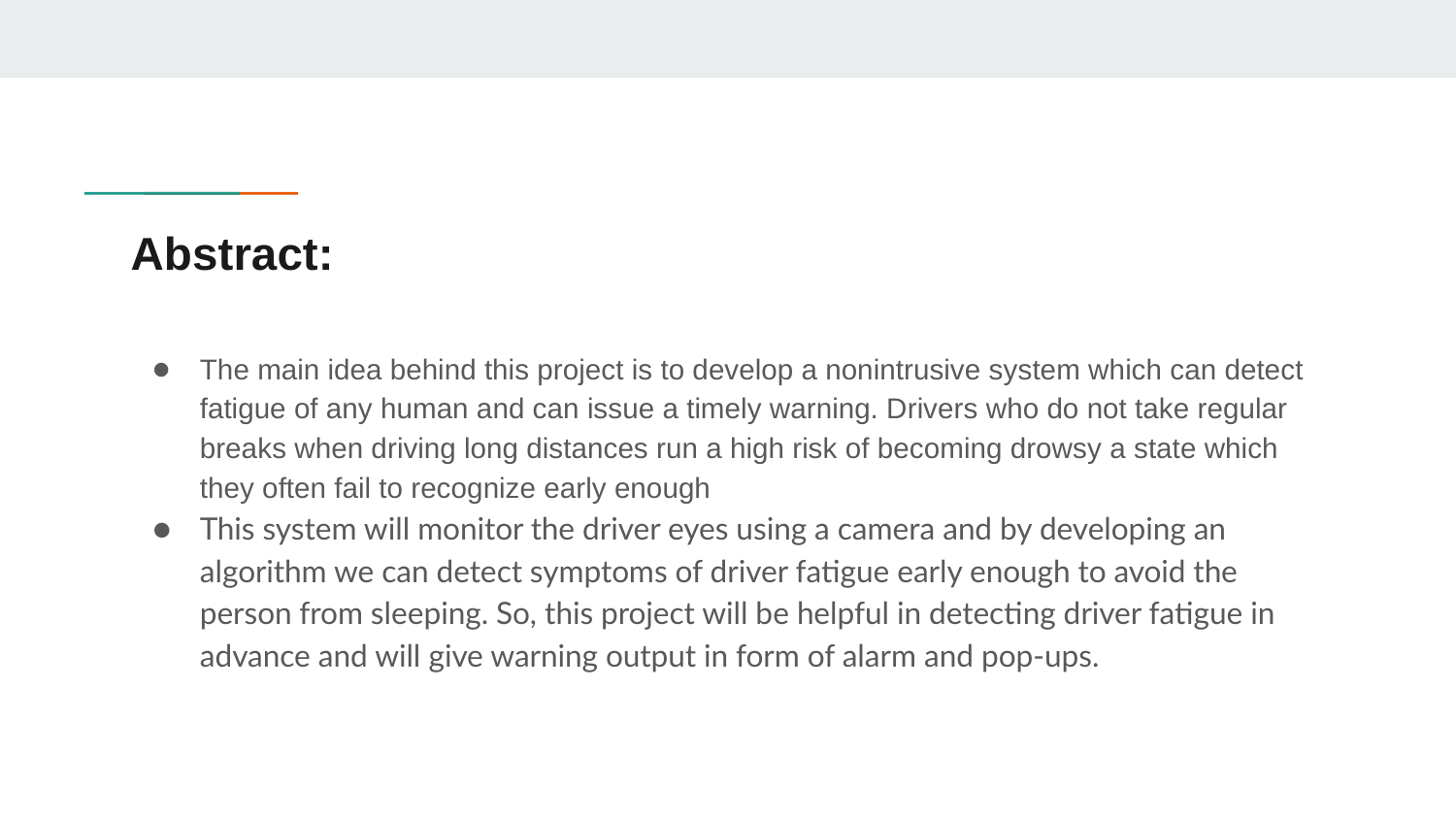

# Abstract:
The main idea behind this project is to develop a nonintrusive system which can detect fatigue of any human and can issue a timely warning. Drivers who do not take regular breaks when driving long distances run a high risk of becoming drowsy a state which they often fail to recognize early enough
This system will monitor the driver eyes using a camera and by developing an algorithm we can detect symptoms of driver fatigue early enough to avoid the person from sleeping. So, this project will be helpful in detecting driver fatigue in advance and will give warning output in form of alarm and pop-ups.